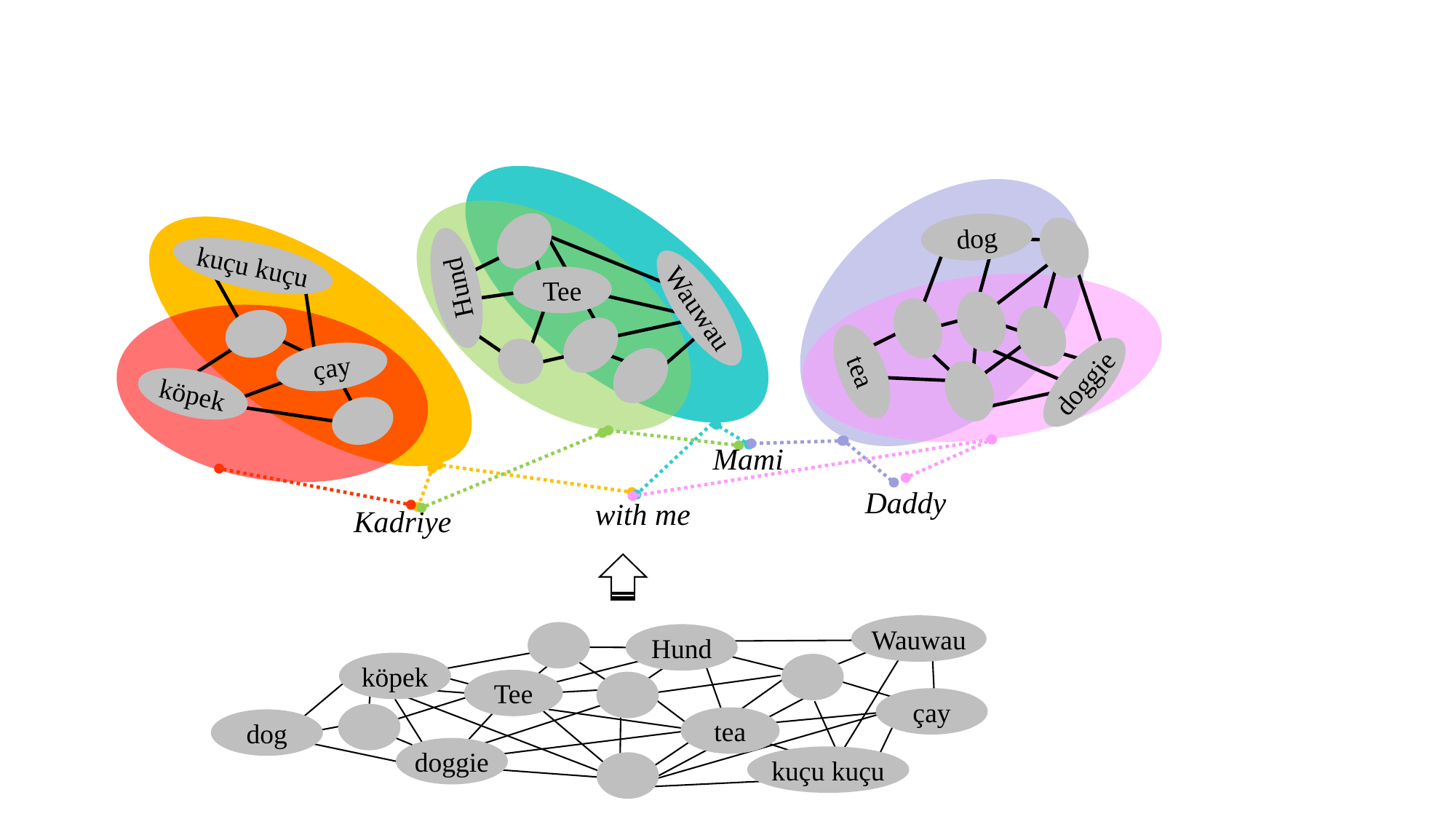

dog

kuçu kuçu

Hund
Tee

Wauwau

çay
tea

doggie

köpek

Mami
Daddy
with me
Kadriye

Wauwau

Hund
köpek

Tee

çay

tea
dog
doggie
kuçu kuçu